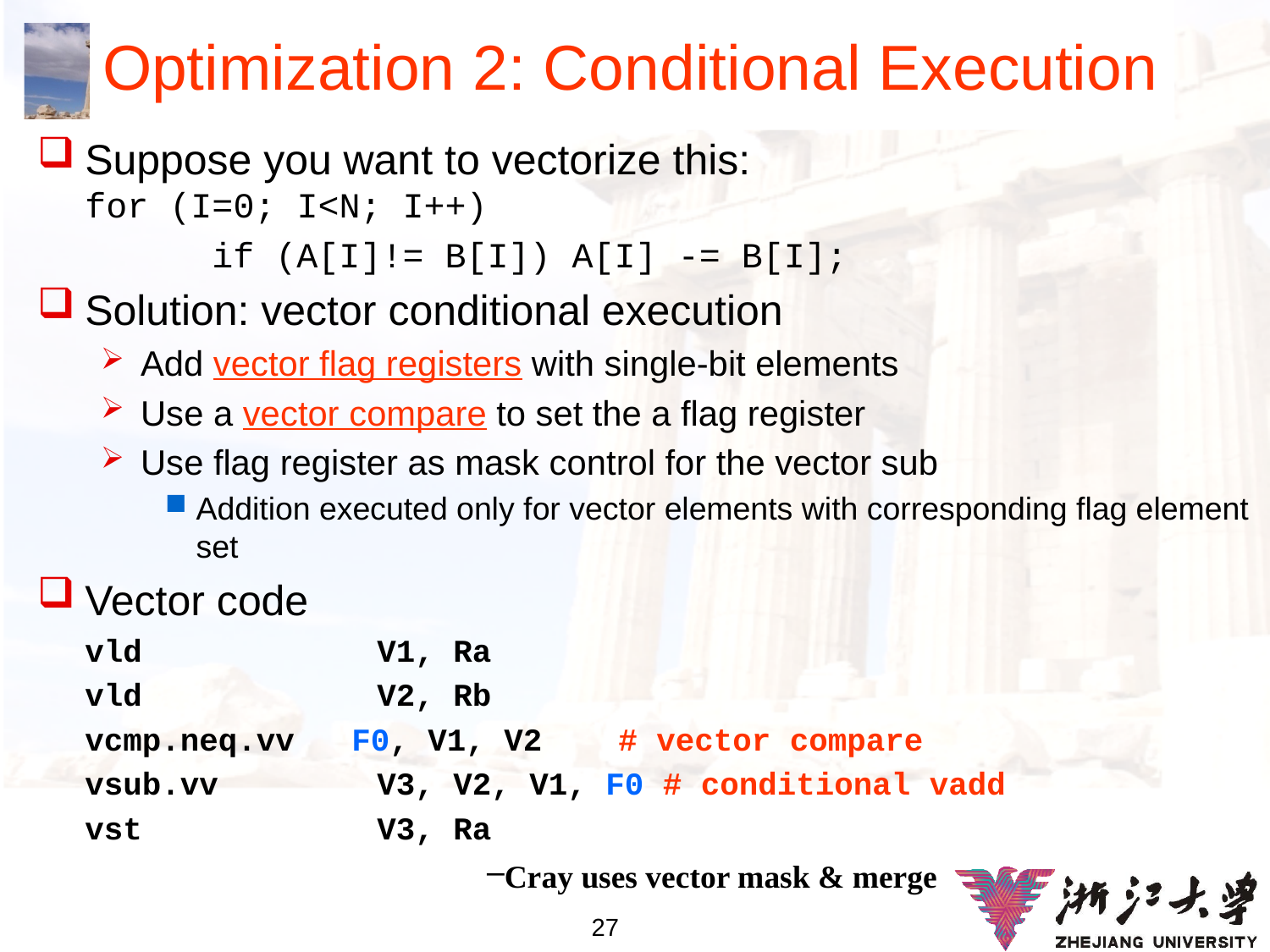

# Optimization 2: Conditional Execution
Suppose you want to vectorize this:
for (I=0; I<N; I++)
		if (A[I]!= B[I]) A[I] -= B[I];
Solution: vector conditional execution
Add vector flag registers with single-bit elements
Use a vector compare to set the a flag register
Use flag register as mask control for the vector sub
Addition executed only for vector elements with corresponding flag element set
Vector code
	vld 		  V1, Ra
	vld		  V2, Rb
	vcmp.neq.vv   F0, V1, V2    # vector compare
	vsub.vv	  V3, V2, V1, F0 # conditional vadd
	vst		  V3, Ra
Cray uses vector mask & merge